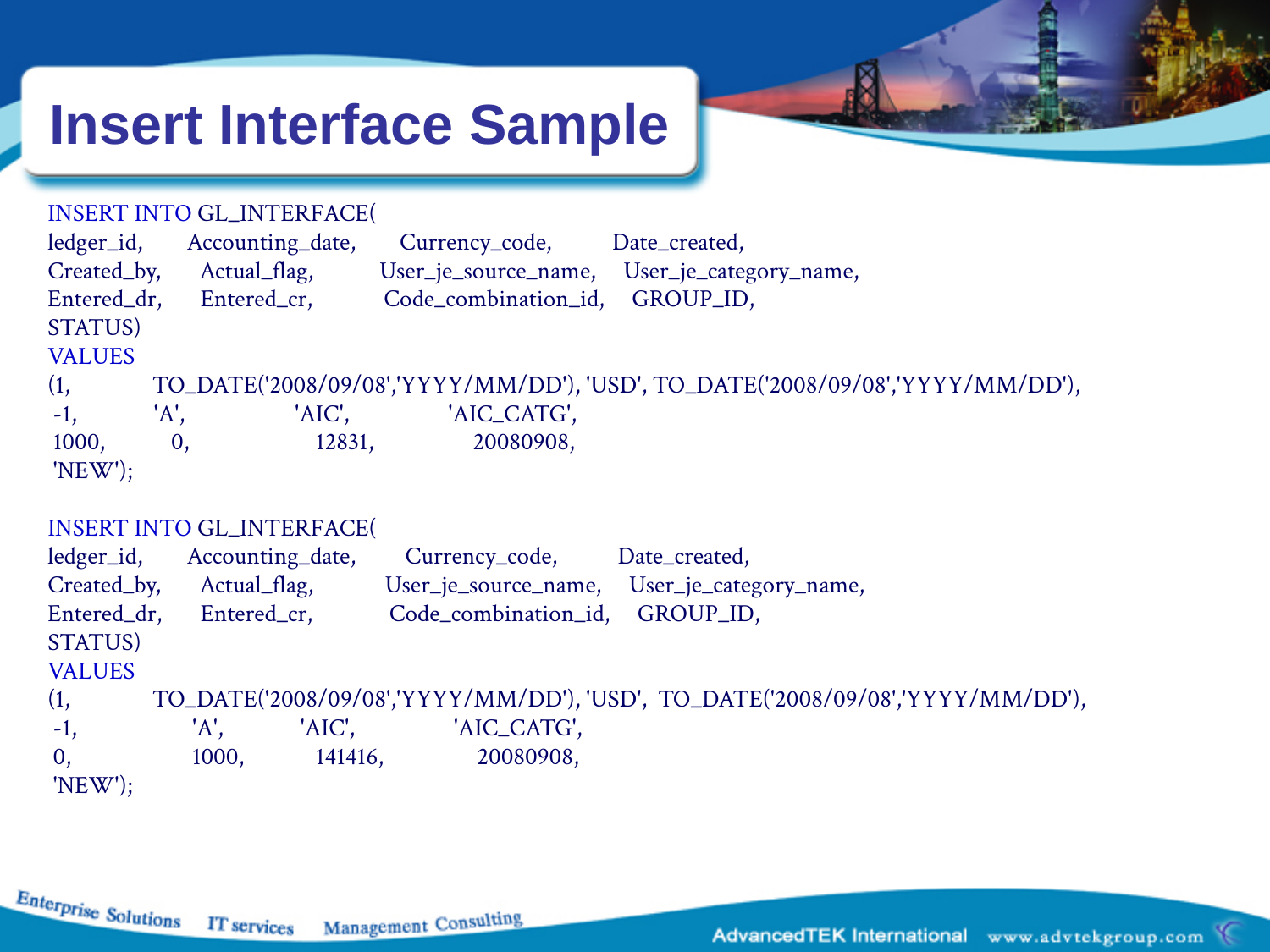

# Insert Interface Sample
INSERT INTO GL_INTERFACE(
ledger_id,        Accounting_date,        Currency_code,           Date_created,
Created_by,       Actual_flag,            User_je_source_name,     User_je_category_name,
Entered_dr,       Entered_cr,             Code_combination_id,     GROUP_ID,
STATUS)
VALUES
(1,               TO_DATE('2008/09/08','YYYY/MM/DD'), 'USD', TO_DATE('2008/09/08','YYYY/MM/DD'),
 -1,              'A',                    'AIC',                  'AIC_CATG',
 1000,            0,                       12831,                  20080908,
 'NEW');

INSERT INTO GL_INTERFACE(
ledger_id,        Accounting_date,         Currency_code,           Date_created,
Created_by,       Actual_flag,             User_je_source_name,     User_je_category_name,
Entered_dr,       Entered_cr,              Code_combination_id,     GROUP_ID,
STATUS)
VALUES
(1,               TO_DATE('2008/09/08','YYYY/MM/DD'), 'USD',  TO_DATE('2008/09/08','YYYY/MM/DD'),
 -1,                     'A',              'AIC',                  'AIC_CATG',
 0,                      1000,             141416,                 20080908,
 'NEW');